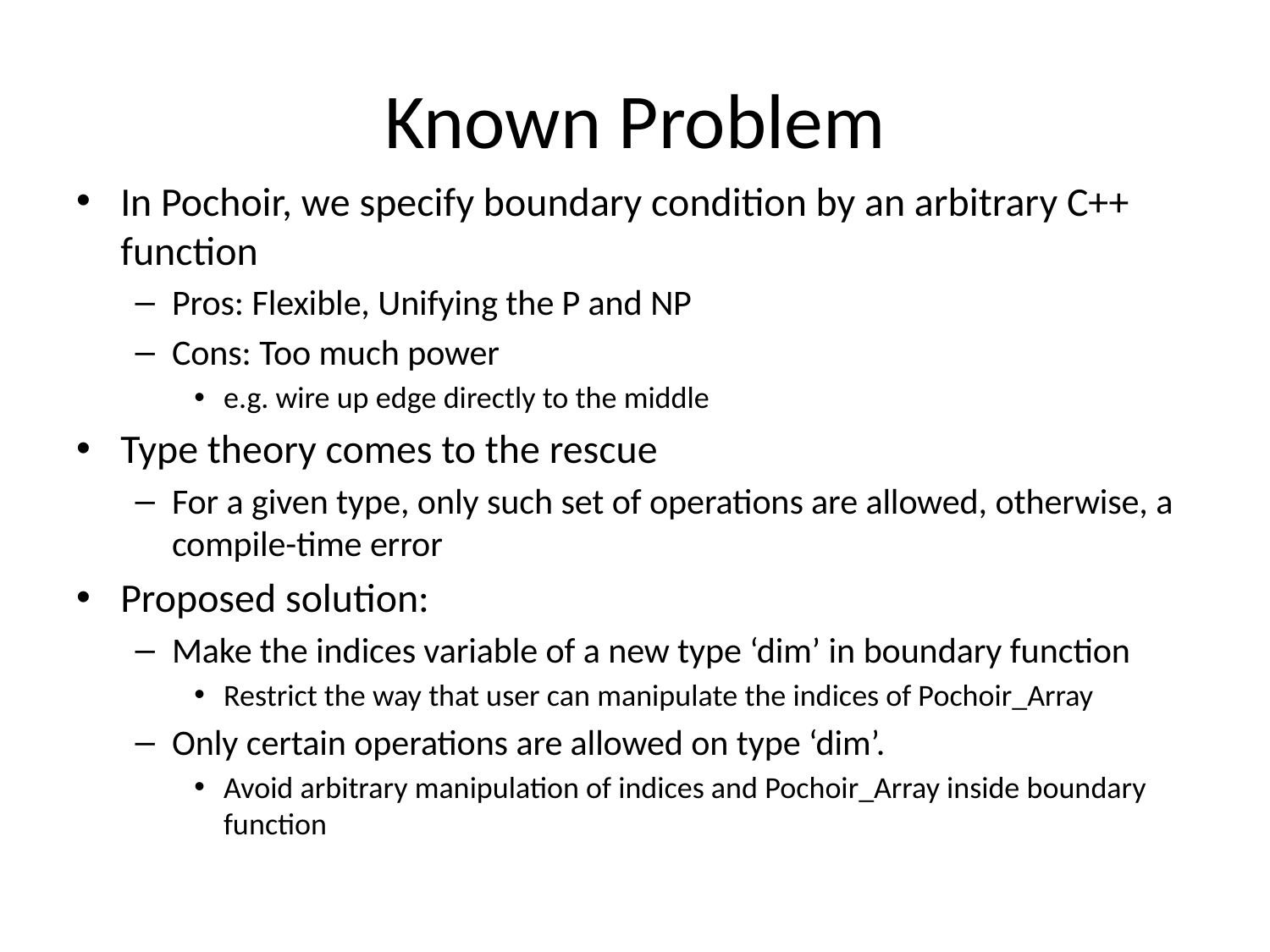

# Known Problem
In Pochoir, we specify boundary condition by an arbitrary C++ function
Pros: Flexible, Unifying the P and NP
Cons: Too much power
e.g. wire up edge directly to the middle
Type theory comes to the rescue
For a given type, only such set of operations are allowed, otherwise, a compile-time error
Proposed solution:
Make the indices variable of a new type ‘dim’ in boundary function
Restrict the way that user can manipulate the indices of Pochoir_Array
Only certain operations are allowed on type ‘dim’.
Avoid arbitrary manipulation of indices and Pochoir_Array inside boundary function